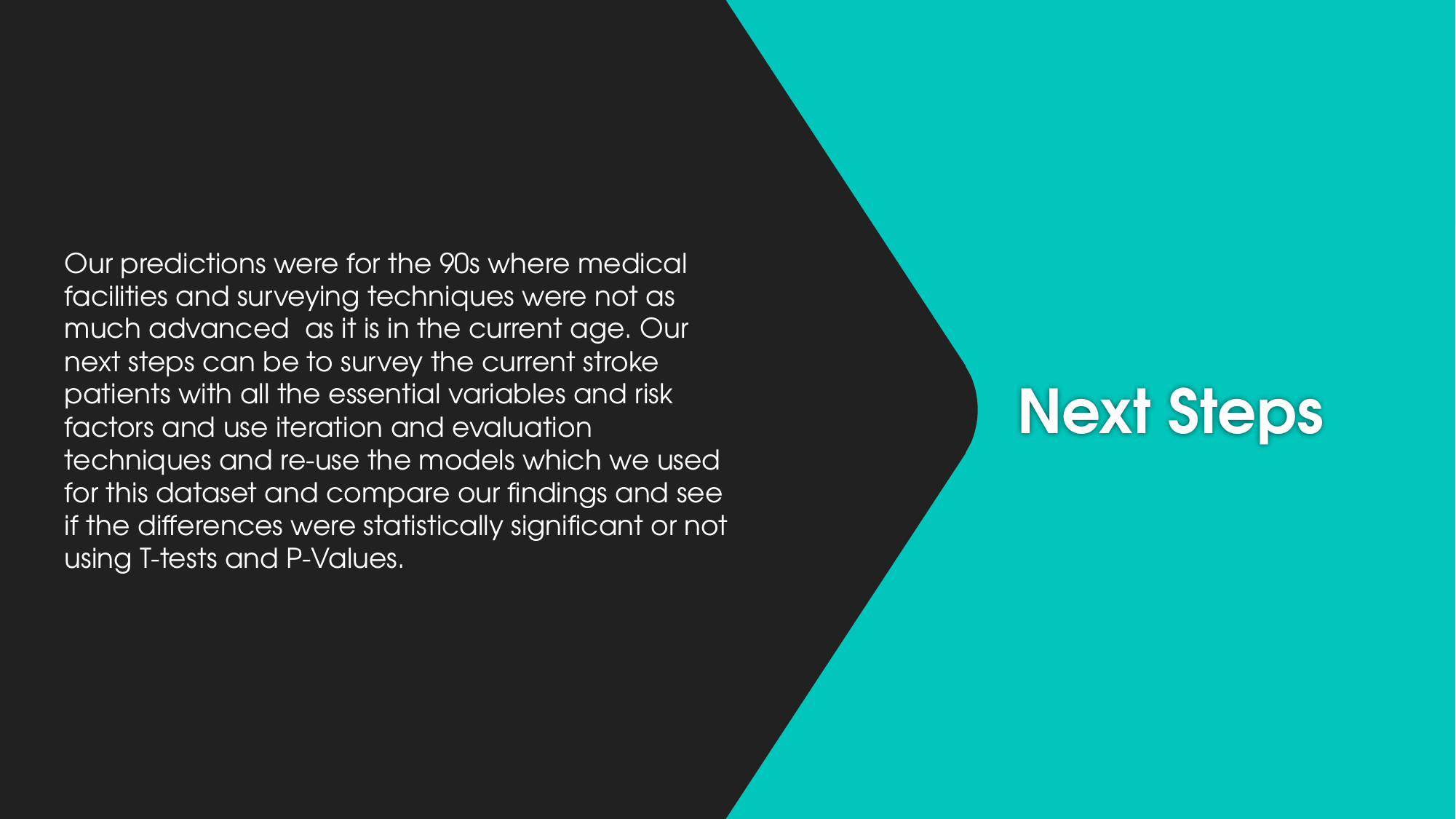

Our predictions were for the 90s where medical facilities and surveying techniques were not as much advanced  as it is in the current age. Our next steps can be to survey the current stroke patients with all the essential variables and risk factors and use iteration and evaluation techniques and re-use the models which we used for this dataset and compare our findings and see if the differences were statistically significant or not using T-tests and P-Values.
# Next Steps